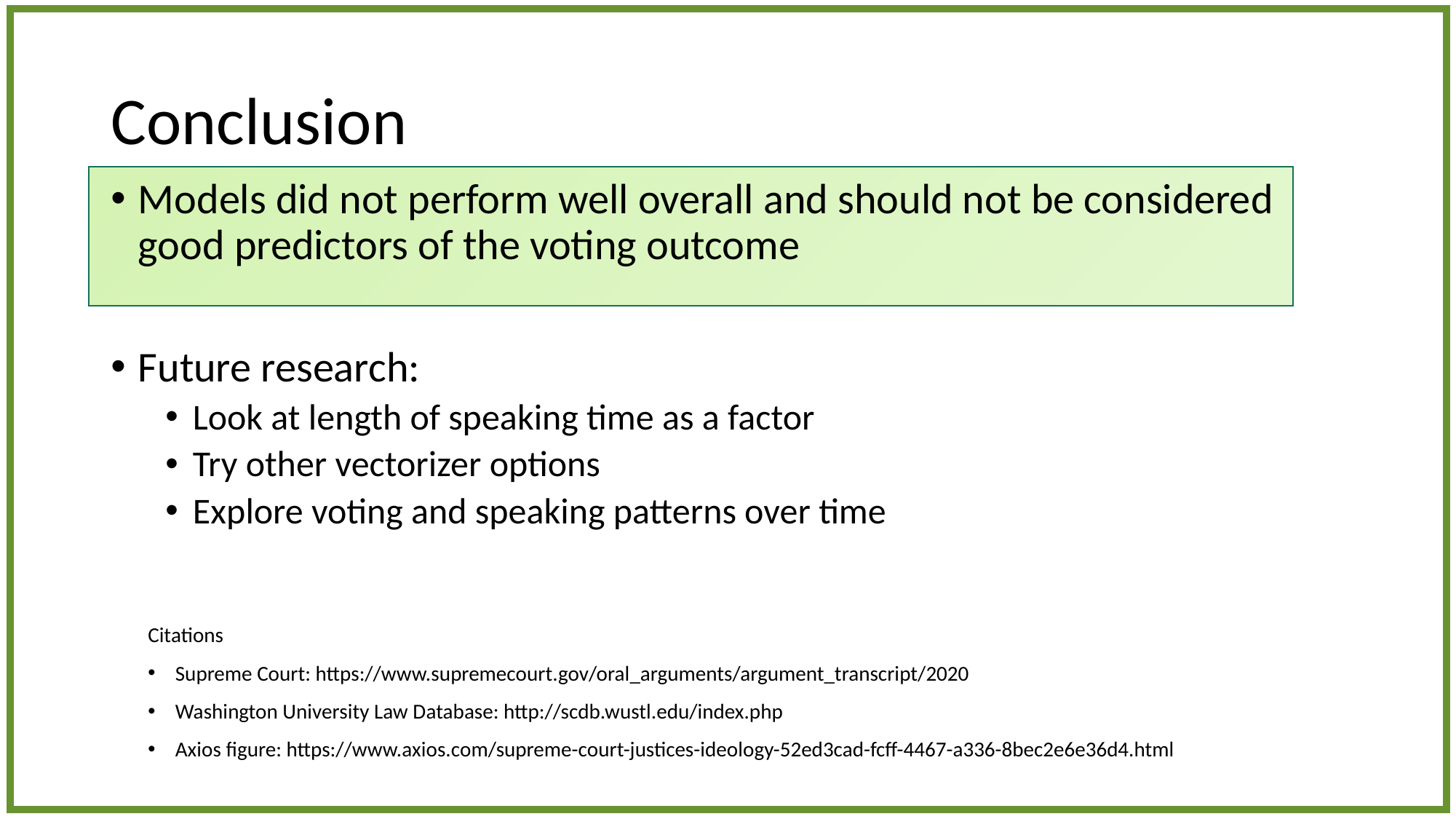

# Conclusion

Models did not perform well overall and should not be considered good predictors of the voting outcome

Future research:
Look at length of speaking time as a factor
Try other vectorizer options
Explore voting and speaking patterns over time
Citations
Supreme Court: https://www.supremecourt.gov/oral_arguments/argument_transcript/2020
Washington University Law Database: http://scdb.wustl.edu/index.php
Axios figure: https://www.axios.com/supreme-court-justices-ideology-52ed3cad-fcff-4467-a336-8bec2e6e36d4.html